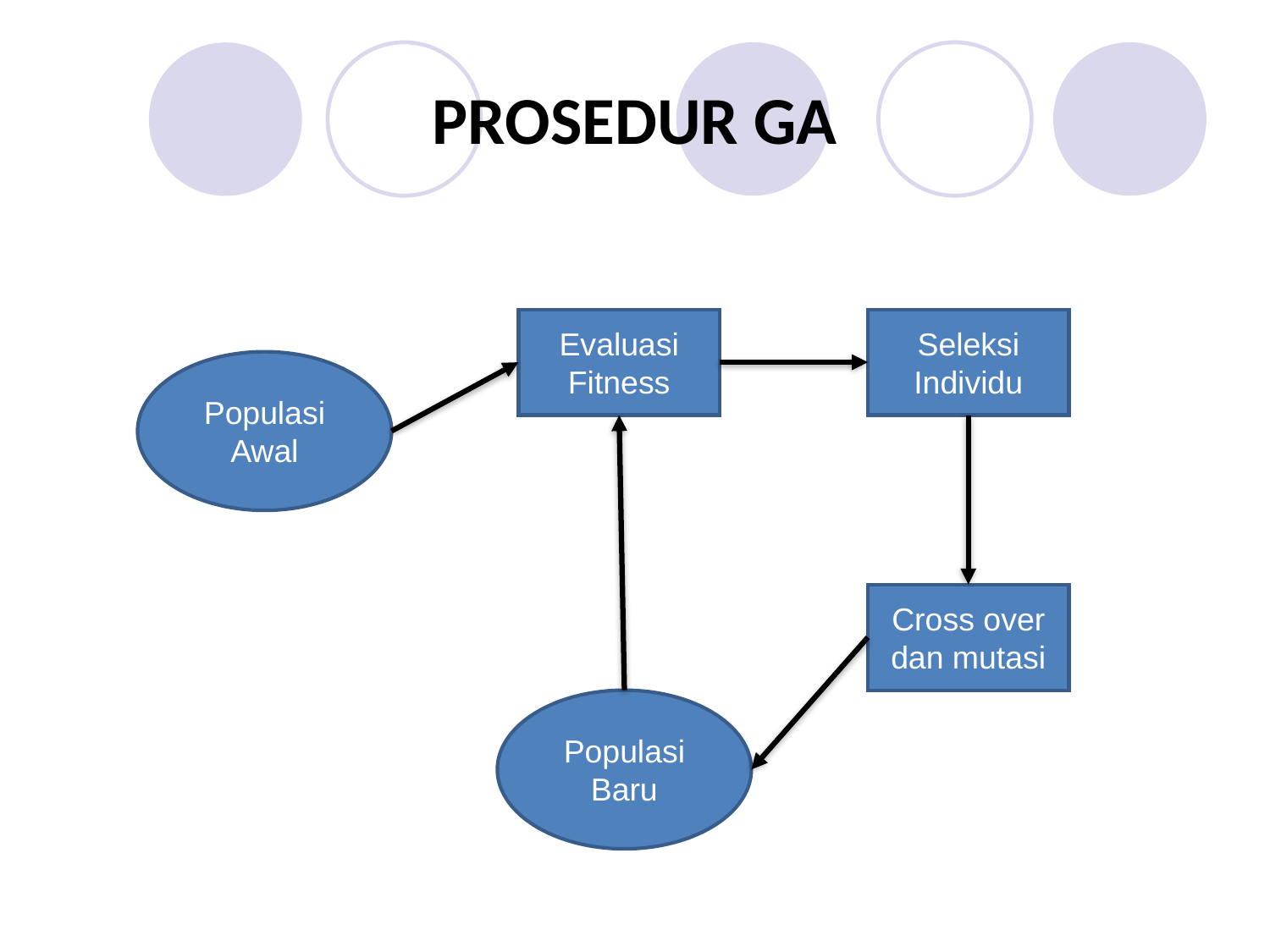

# PROSEDUR GA
Evaluasi Fitness
Seleksi Individu
Populasi Awal
Cross over dan mutasi
Populasi Baru